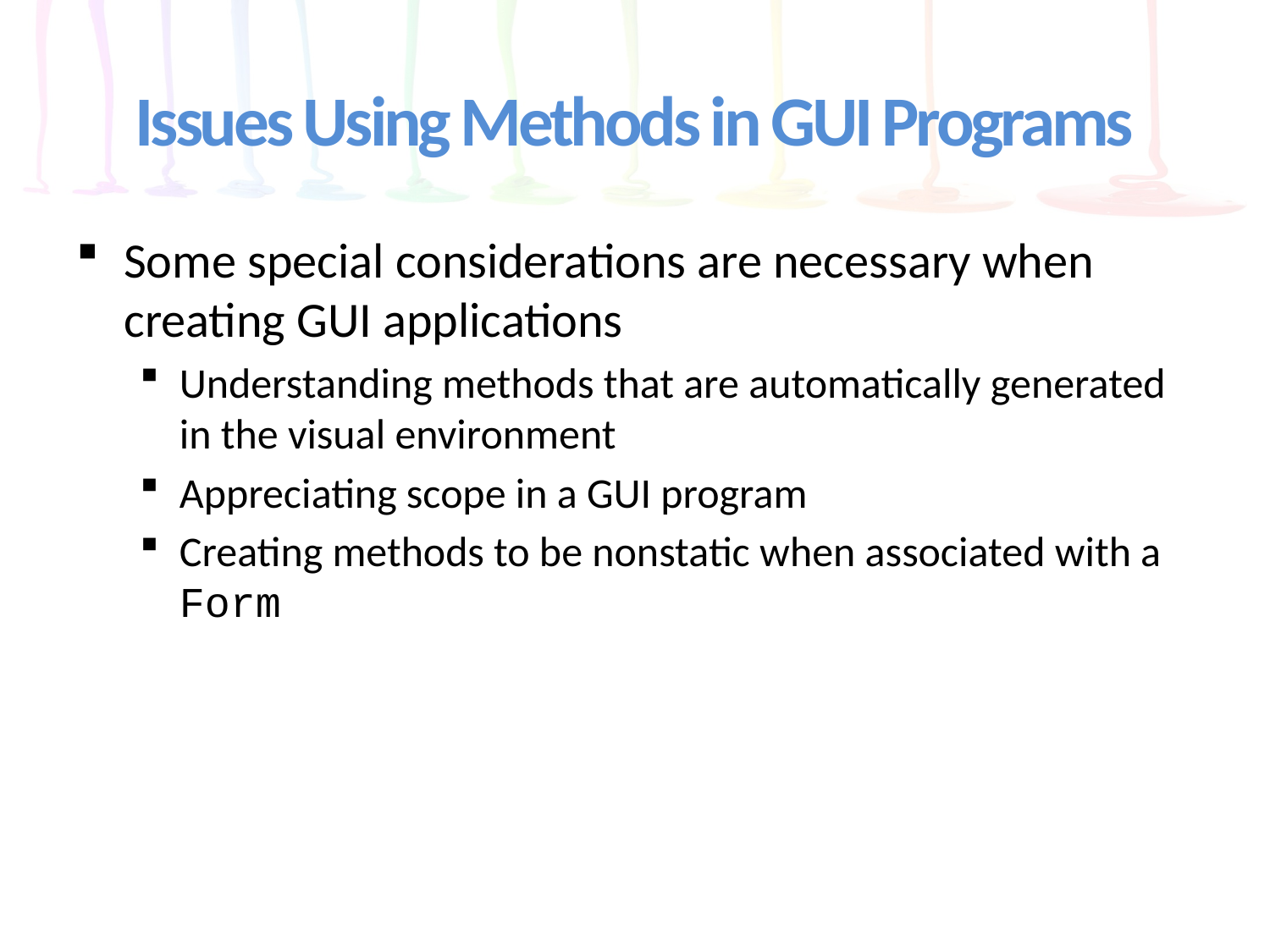

# Issues Using Methods in GUI Programs
Some special considerations are necessary when creating GUI applications
Understanding methods that are automatically generated in the visual environment
Appreciating scope in a GUI program
Creating methods to be nonstatic when associated with a Form